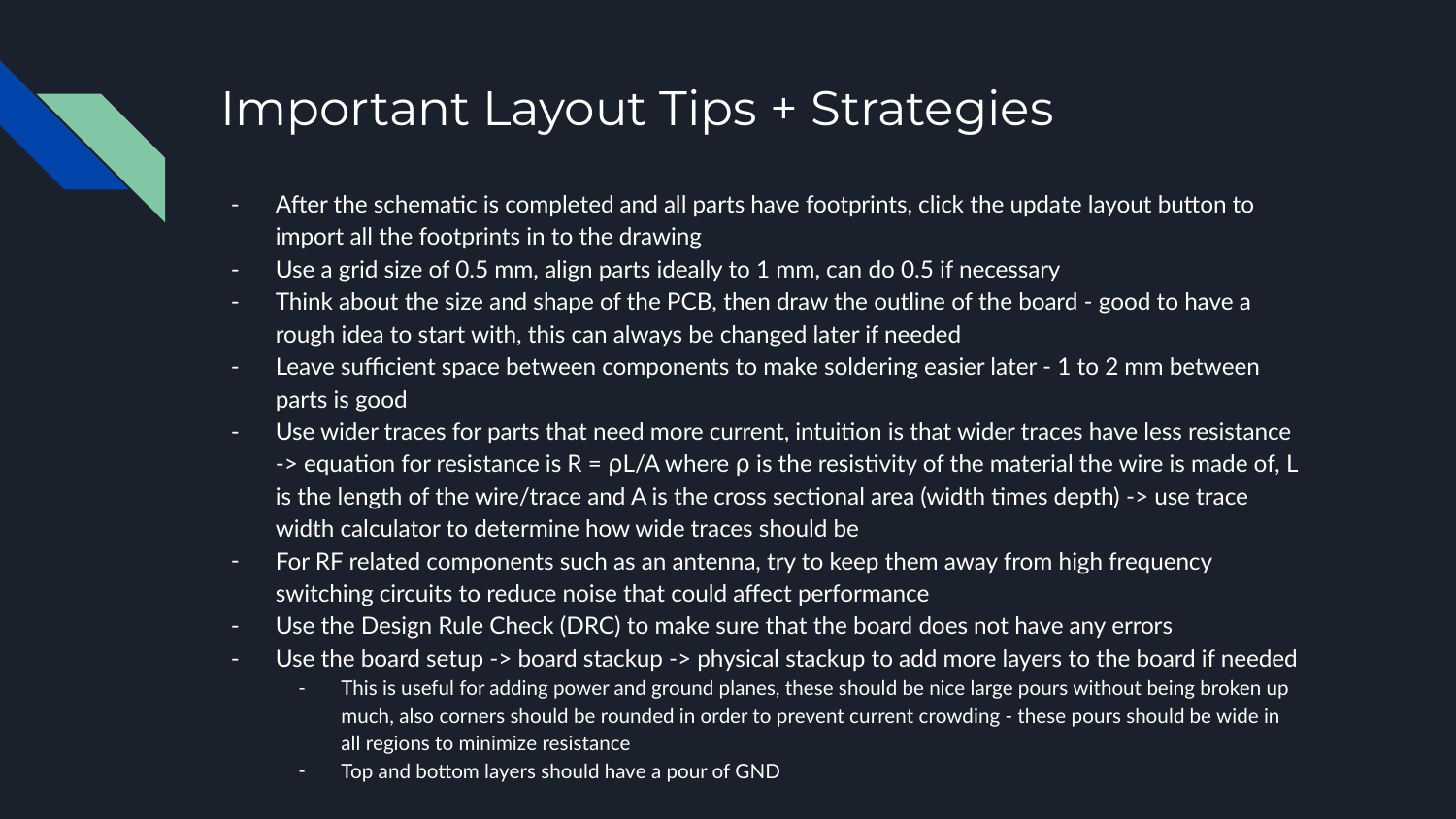

# Important Layout Tips + Strategies
After the schematic is completed and all parts have footprints, click the update layout button to import all the footprints in to the drawing
Use a grid size of 0.5 mm, align parts ideally to 1 mm, can do 0.5 if necessary
Think about the size and shape of the PCB, then draw the outline of the board - good to have a rough idea to start with, this can always be changed later if needed
Leave sufficient space between components to make soldering easier later - 1 to 2 mm between parts is good
Use wider traces for parts that need more current, intuition is that wider traces have less resistance -> equation for resistance is R = ⍴L/A where ⍴ is the resistivity of the material the wire is made of, L is the length of the wire/trace and A is the cross sectional area (width times depth) -> use trace width calculator to determine how wide traces should be
For RF related components such as an antenna, try to keep them away from high frequency switching circuits to reduce noise that could affect performance
Use the Design Rule Check (DRC) to make sure that the board does not have any errors
Use the board setup -> board stackup -> physical stackup to add more layers to the board if needed
This is useful for adding power and ground planes, these should be nice large pours without being broken up much, also corners should be rounded in order to prevent current crowding - these pours should be wide in all regions to minimize resistance
Top and bottom layers should have a pour of GND